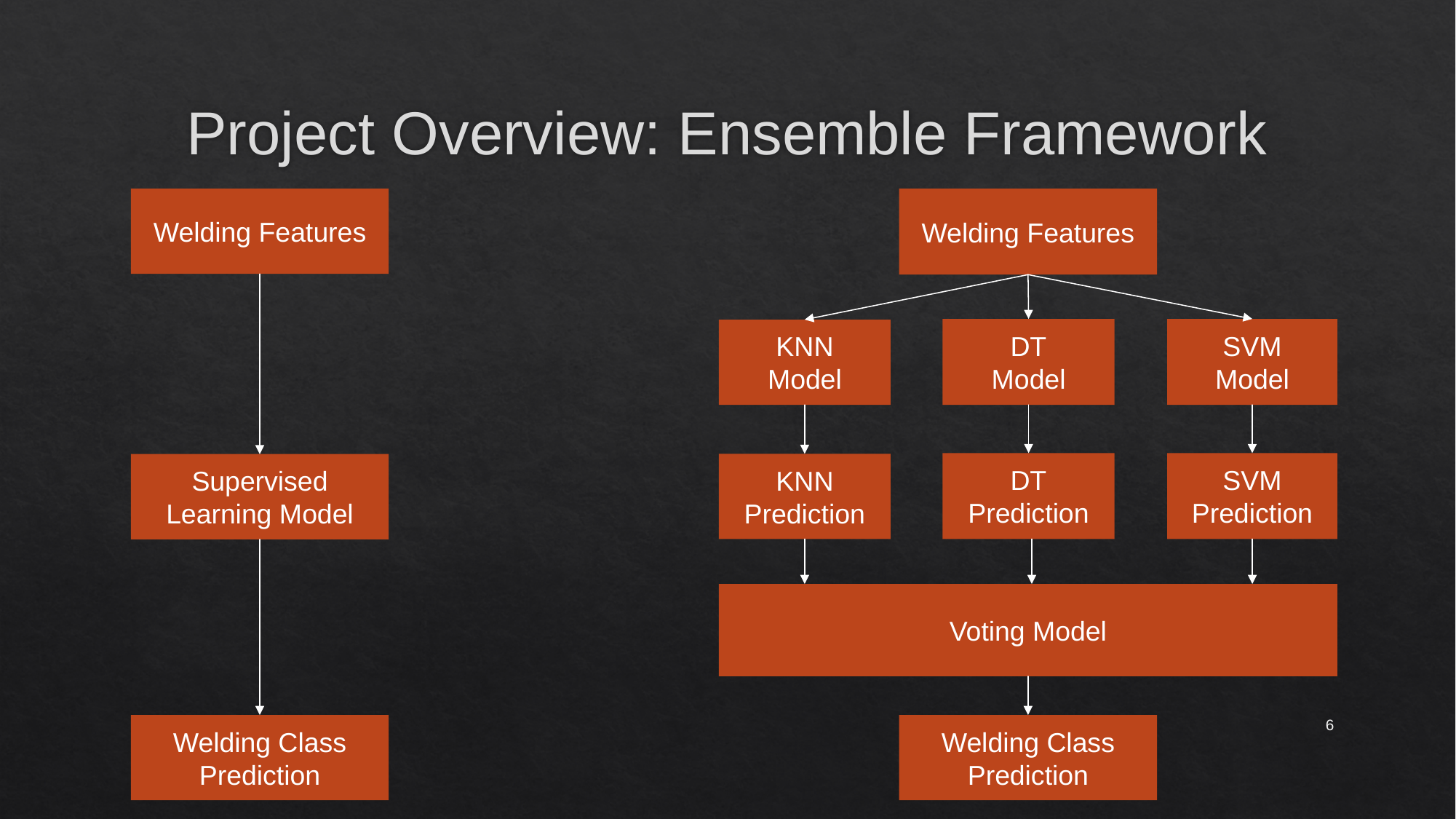

# Project Overview: Ensemble Framework
Welding Features
Welding Features
DT
Model
SVM
Model
KNN
Model

DT
Prediction

SVM Prediction
KNN
Prediction
Voting Model
Welding Class Prediction
Supervised Learning Model
6
Welding Class Prediction